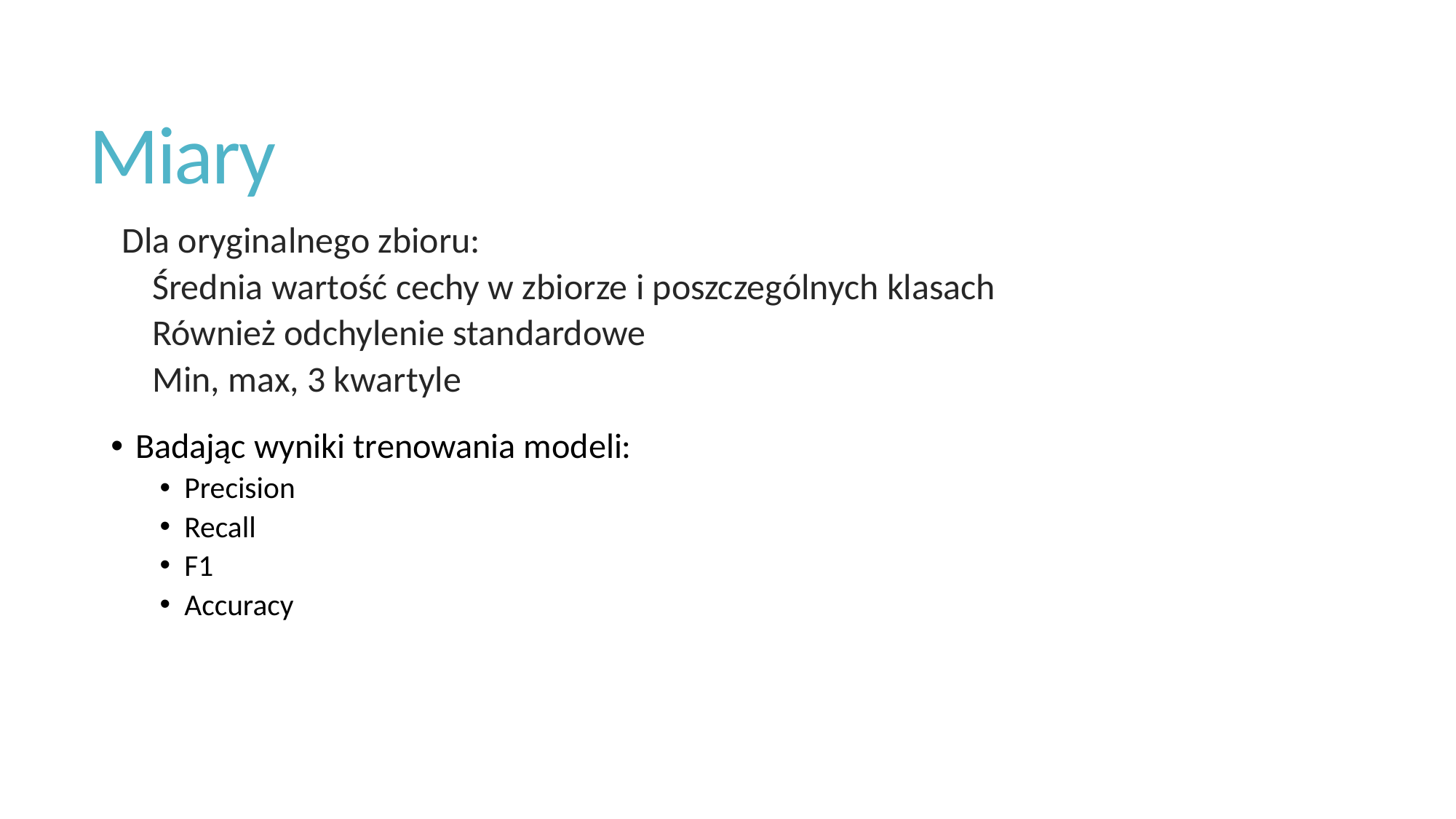

# Miary
Dla oryginalnego zbioru:
Średnia wartość cechy w zbiorze i poszczególnych klasach
Również odchylenie standardowe
Min, max, 3 kwartyle
Badając wyniki trenowania modeli:
Precision
Recall
F1
Accuracy